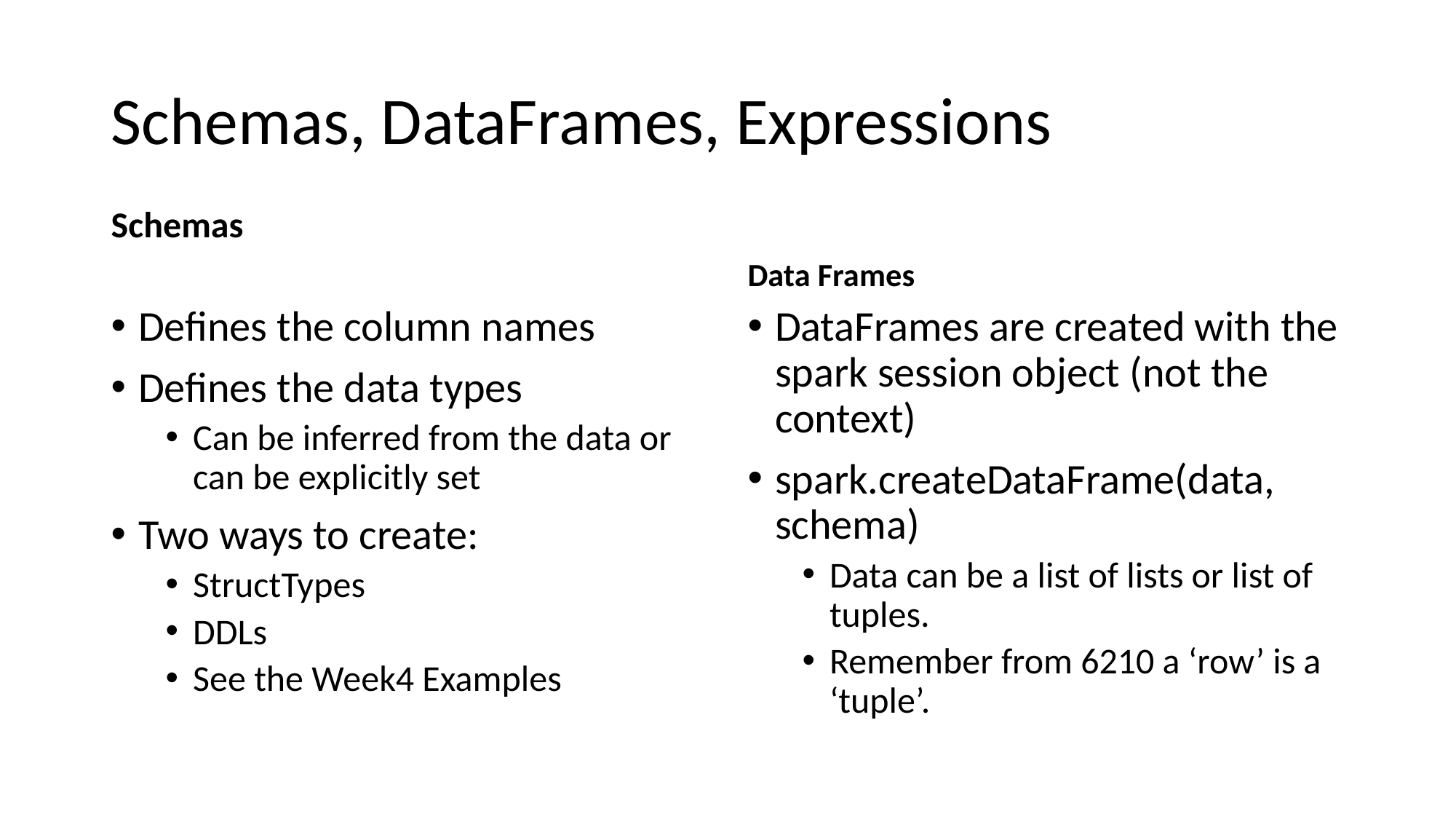

# Schemas, DataFrames, Expressions
Schemas

Data Frames

Defines the column names
Defines the data types
Can be inferred from the data or can be explicitly set
Two ways to create:
StructTypes
DDLs
See the Week4 Examples

DataFrames are created with the spark session object (not the context)
spark.createDataFrame(data, schema)
Data can be a list of lists or list of tuples.
Remember from 6210 a ‘row’ is a ‘tuple’.